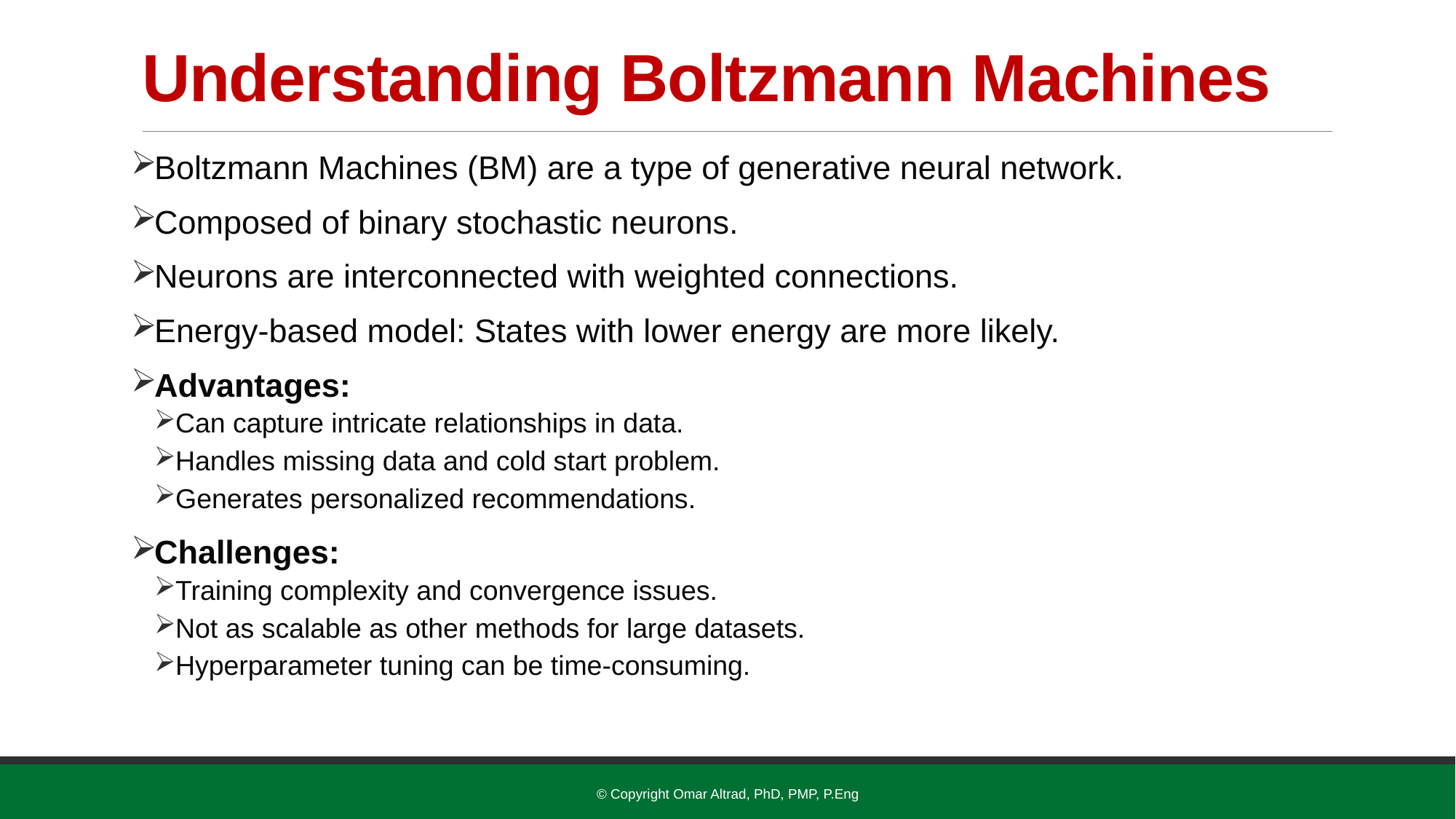

# Understanding Boltzmann Machines
Boltzmann Machines (BM) are a type of generative neural network.
Composed of binary stochastic neurons.
Neurons are interconnected with weighted connections.
Energy-based model: States with lower energy are more likely.
Advantages:
Can capture intricate relationships in data.
Handles missing data and cold start problem.
Generates personalized recommendations.
Challenges:
Training complexity and convergence issues.
Not as scalable as other methods for large datasets.
Hyperparameter tuning can be time-consuming.
© Copyright Omar Altrad, PhD, PMP, P.Eng